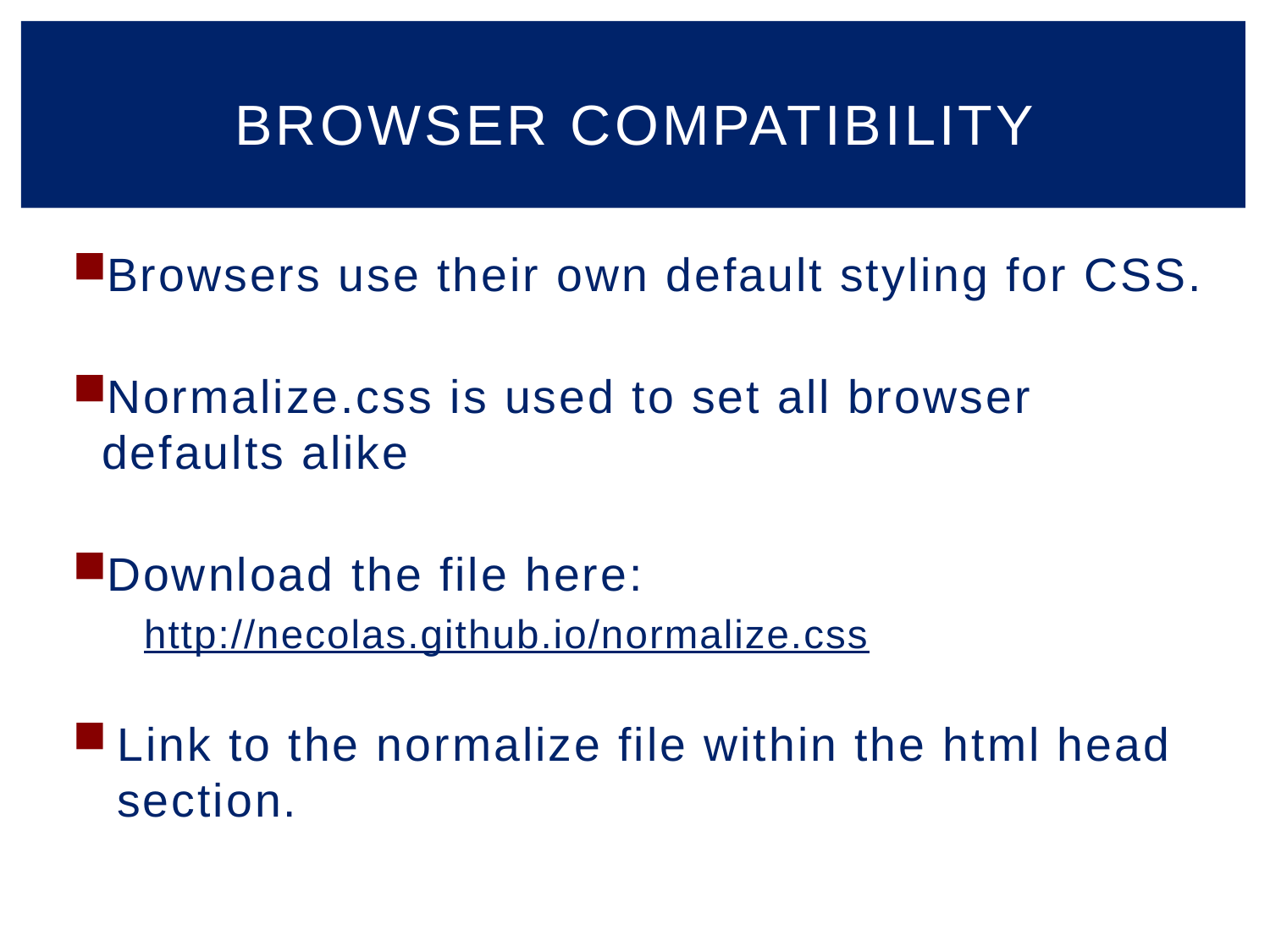

# Browser compatibility
Browsers use their own default styling for CSS.
Normalize.css is used to set all browser defaults alike
Download the file here:
http://necolas.github.io/normalize.css
Link to the normalize file within the html head section.